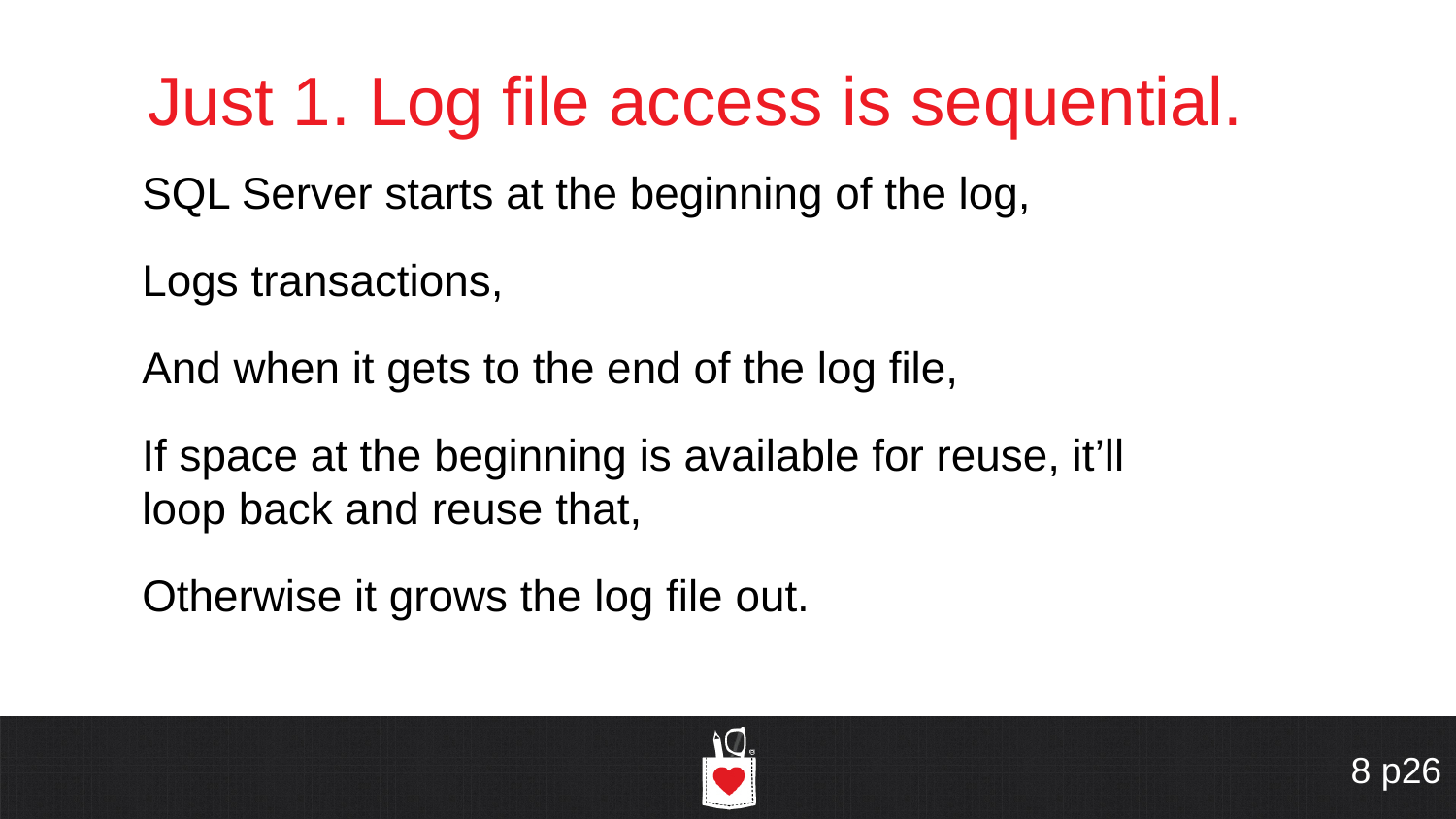

# Just 1. Log file access is sequential.
SQL Server starts at the beginning of the log,
Logs transactions,
And when it gets to the end of the log file,
If space at the beginning is available for reuse, it’ll loop back and reuse that,
Otherwise it grows the log file out.